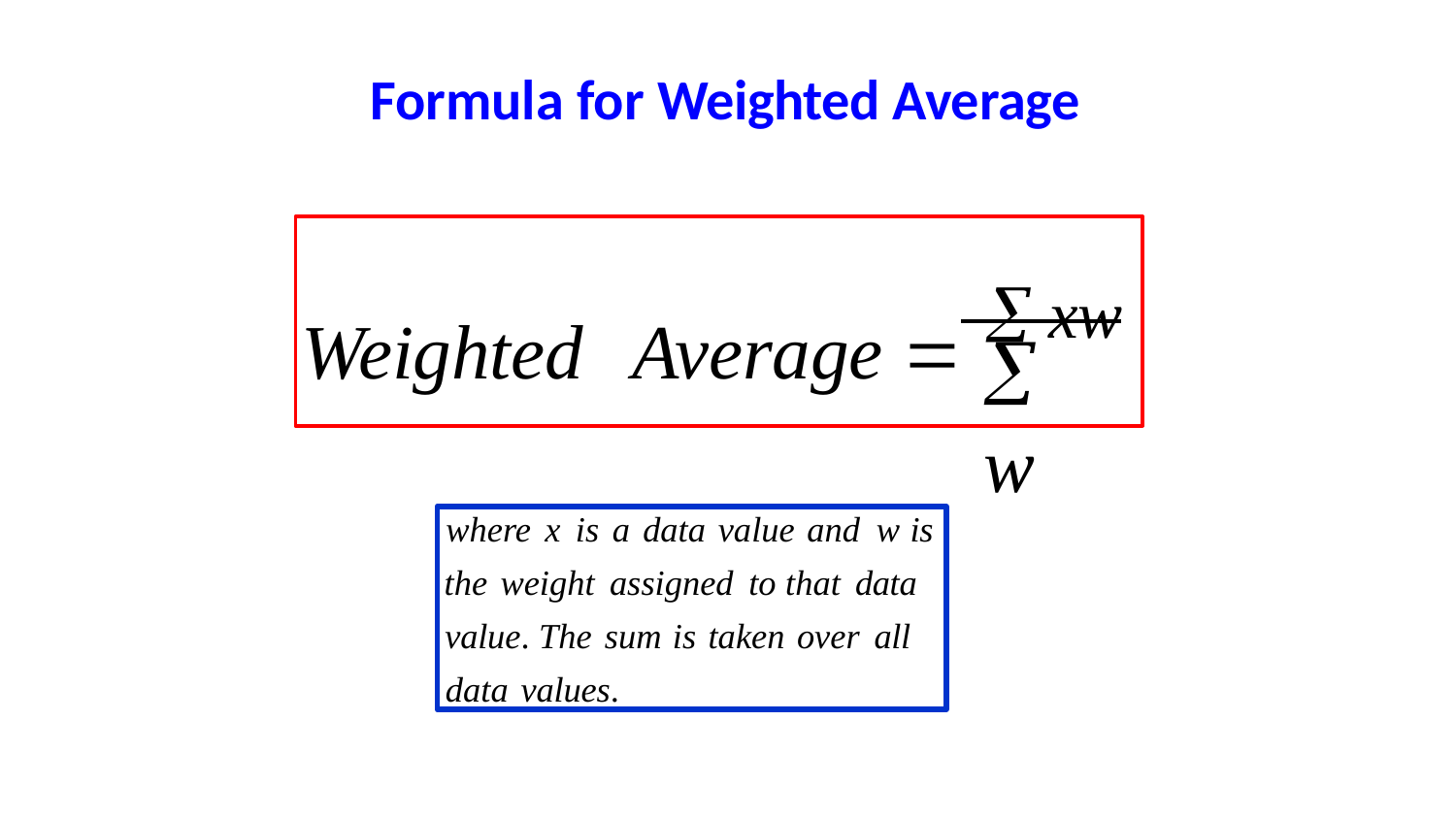

# Formula for Weighted Average

Weighted	Average = ∑ xw

∑ w
where x is a data value and w is
the weight assigned to that data
value. The sum is taken over all data values.